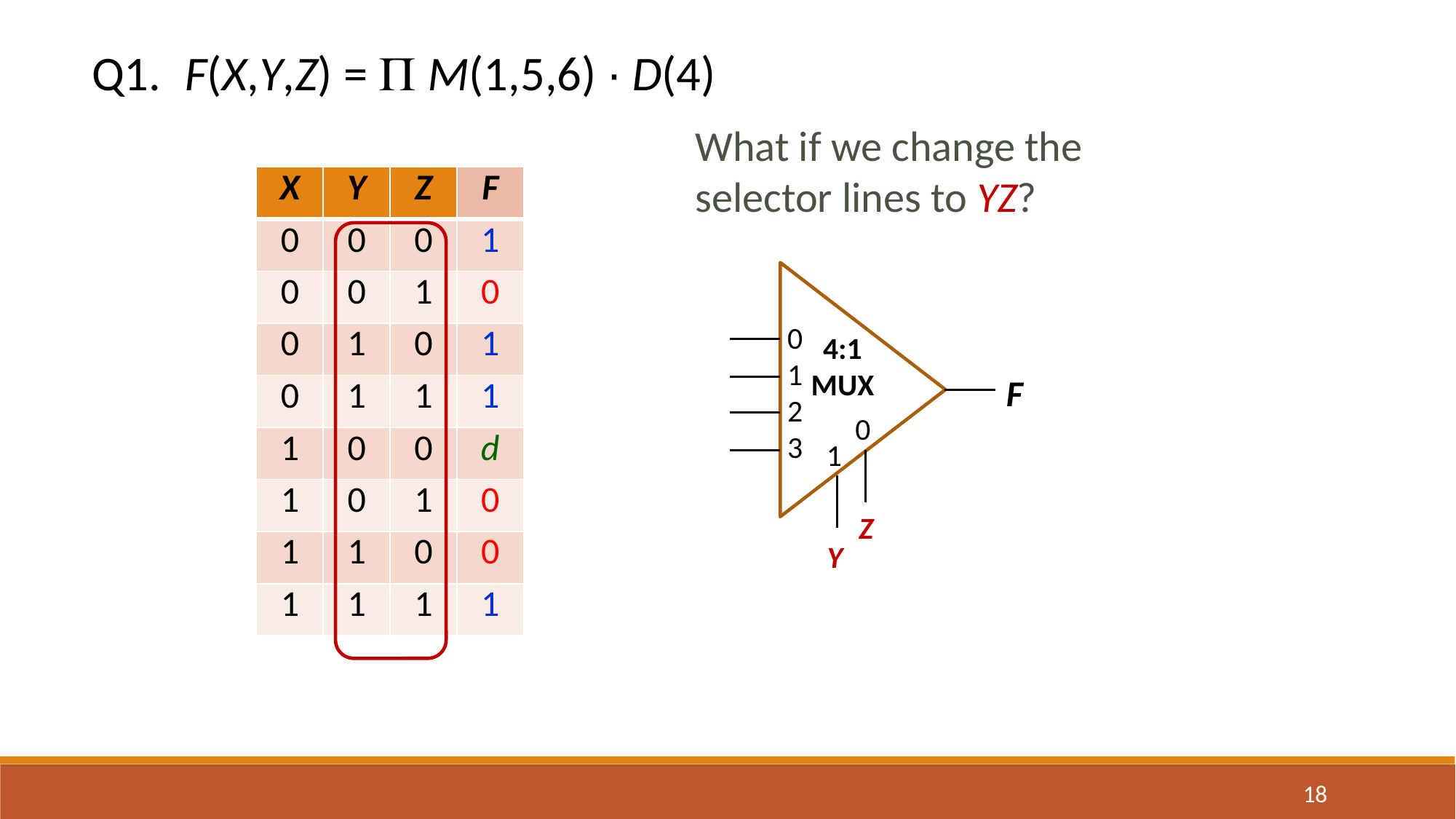

Q1.
F(X,Y,Z) = Π M(1,5,6) ∙ D(4)
What if we change the selector lines to YZ?
| X | Y | Z | F |
| --- | --- | --- | --- |
| 0 | 0 | 0 | 1 |
| 0 | 0 | 1 | 0 |
| 0 | 1 | 0 | 1 |
| 0 | 1 | 1 | 1 |
| 1 | 0 | 0 | d |
| 1 | 0 | 1 | 0 |
| 1 | 1 | 0 | 0 |
| 1 | 1 | 1 | 1 |

4:1
MUX
0
1
0
1
2
3
F
Z
Y
18